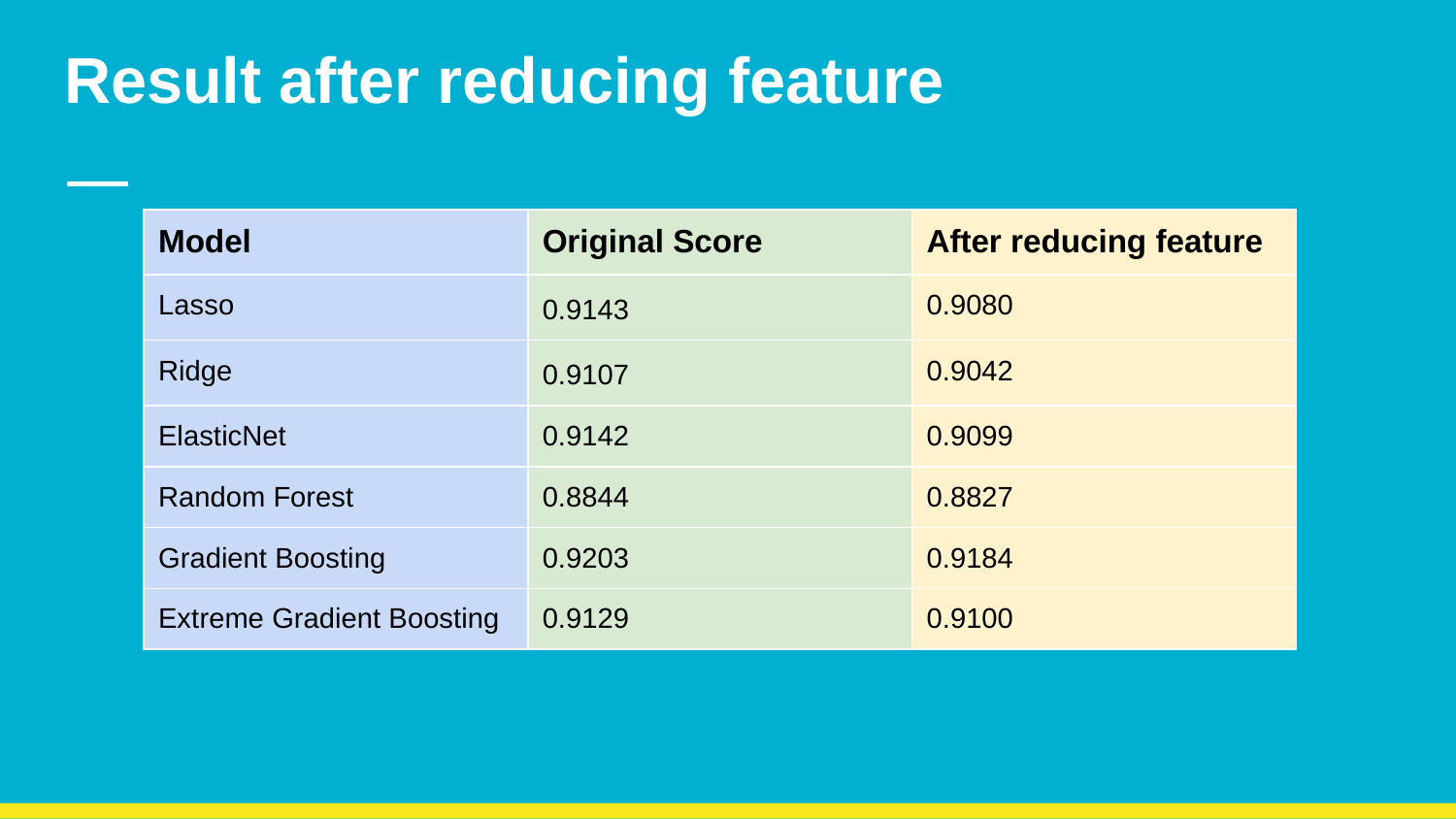

# Result after reducing feature
| Model | Original Score | After reducing feature |
| --- | --- | --- |
| Lasso | 0.9143 | 0.9080 |
| Ridge | 0.9107 | 0.9042 |
| ElasticNet | 0.9142 | 0.9099 |
| Random Forest | 0.8844 | 0.8827 |
| Gradient Boosting | 0.9203 | 0.9184 |
| Extreme Gradient Boosting | 0.9129 | 0.9100 |